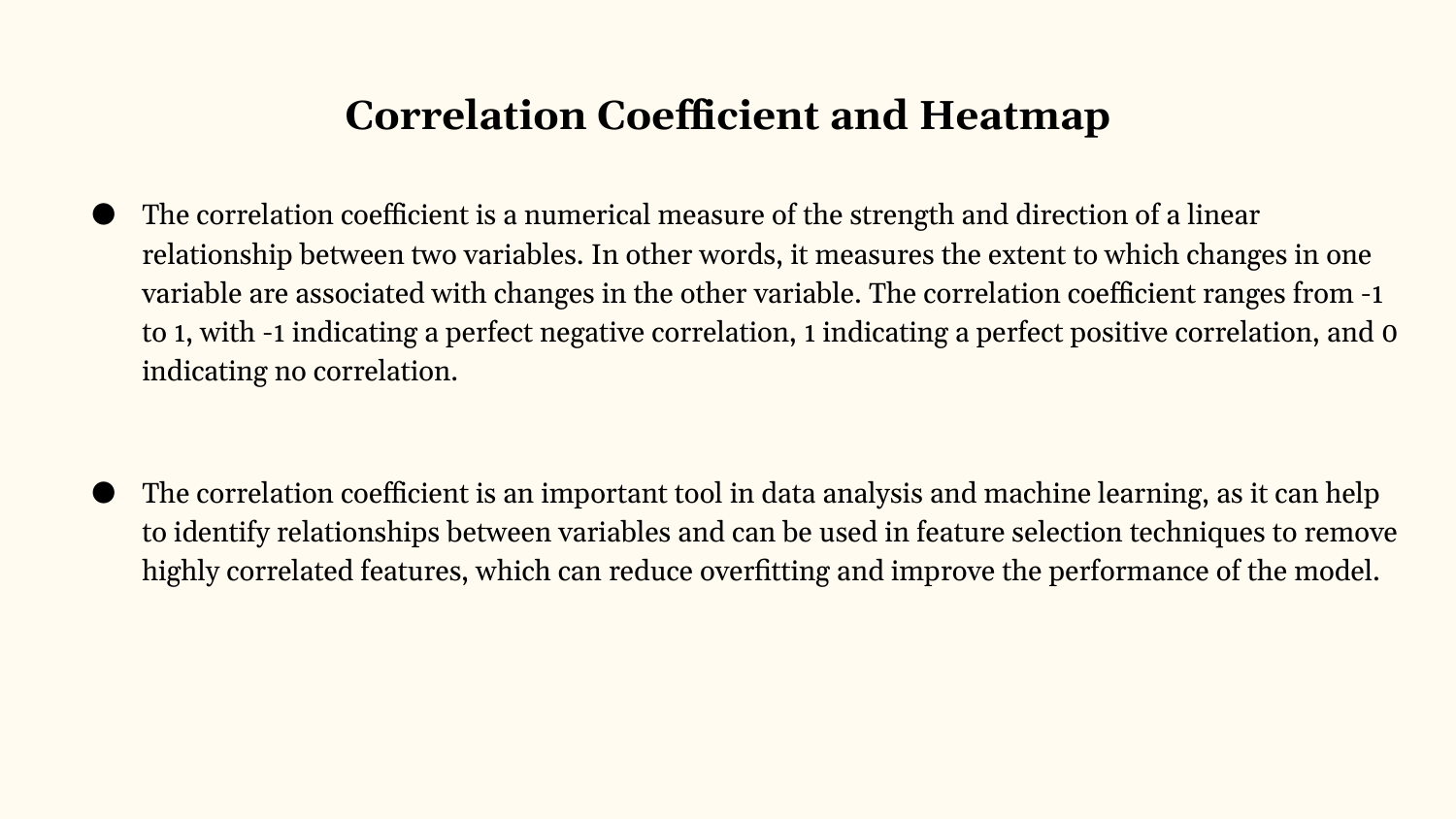

# Correlation Coefficient and Heatmap

The correlation coefficient is a numerical measure of the strength and direction of a linear relationship between two variables. In other words, it measures the extent to which changes in one variable are associated with changes in the other variable. The correlation coefficient ranges from -1 to 1, with -1 indicating a perfect negative correlation, 1 indicating a perfect positive correlation, and 0 indicating no correlation.

The correlation coefficient is an important tool in data analysis and machine learning, as it can help to identify relationships between variables and can be used in feature selection techniques to remove highly correlated features, which can reduce overfitting and improve the performance of the model.